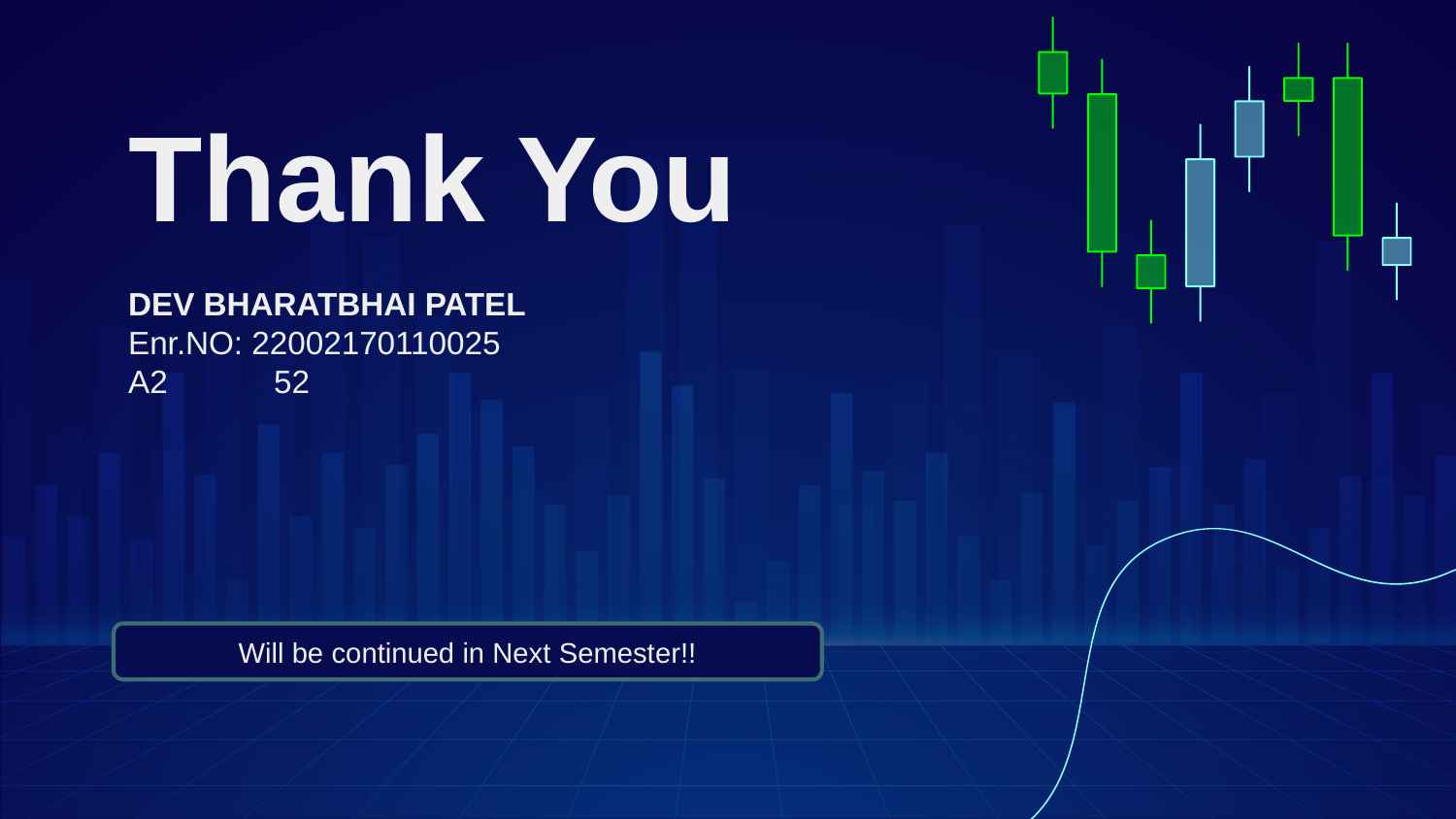

# Thank You
DEV BHARATBHAI PATEL
Enr.NO: 22002170110025
A2	52

Will be continued in Next Semester!!